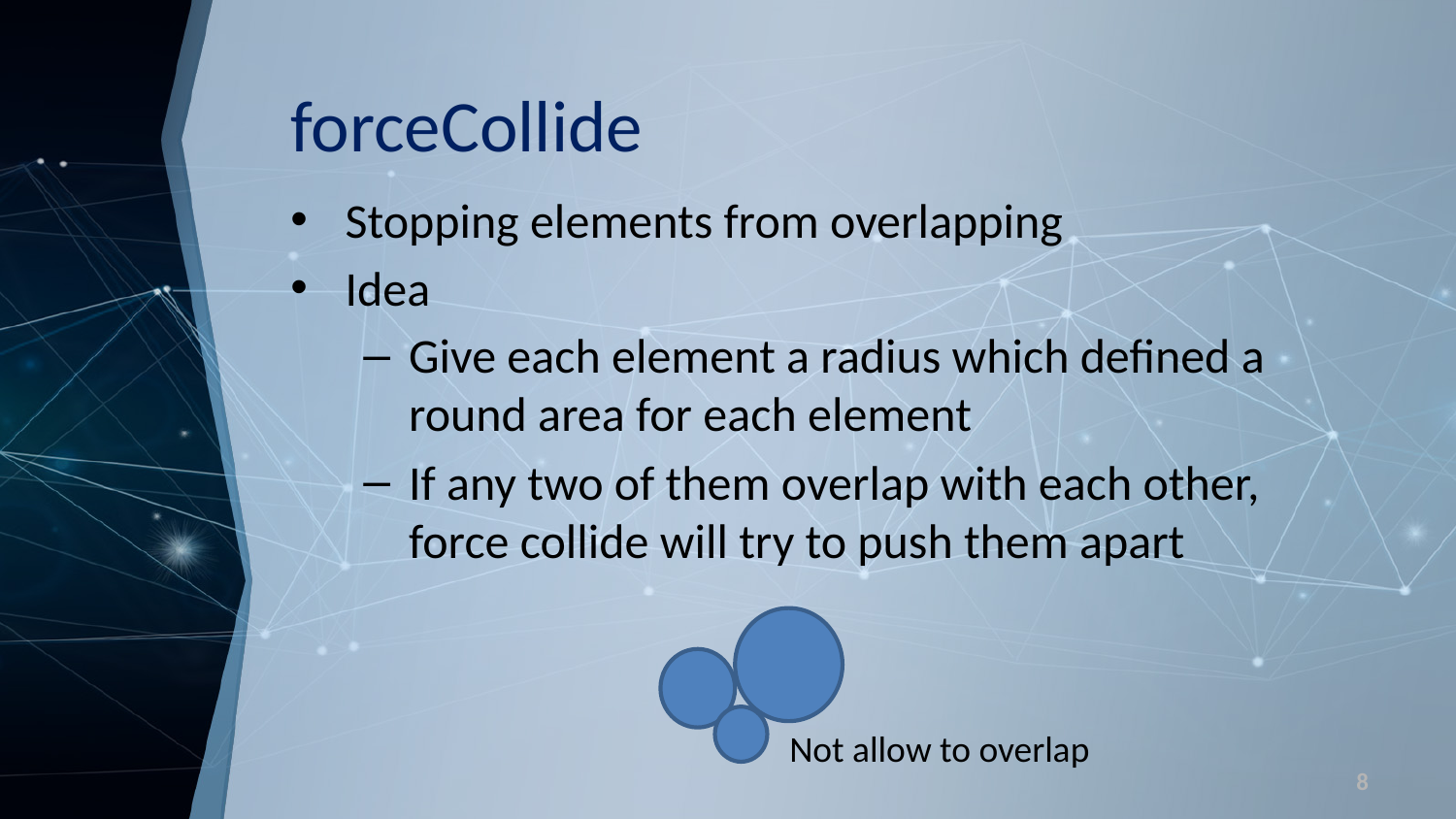

# forceCollide
Stopping elements from overlapping
Idea
Give each element a radius which defined a round area for each element
If any two of them overlap with each other, force collide will try to push them apart

Not allow to overlap
8